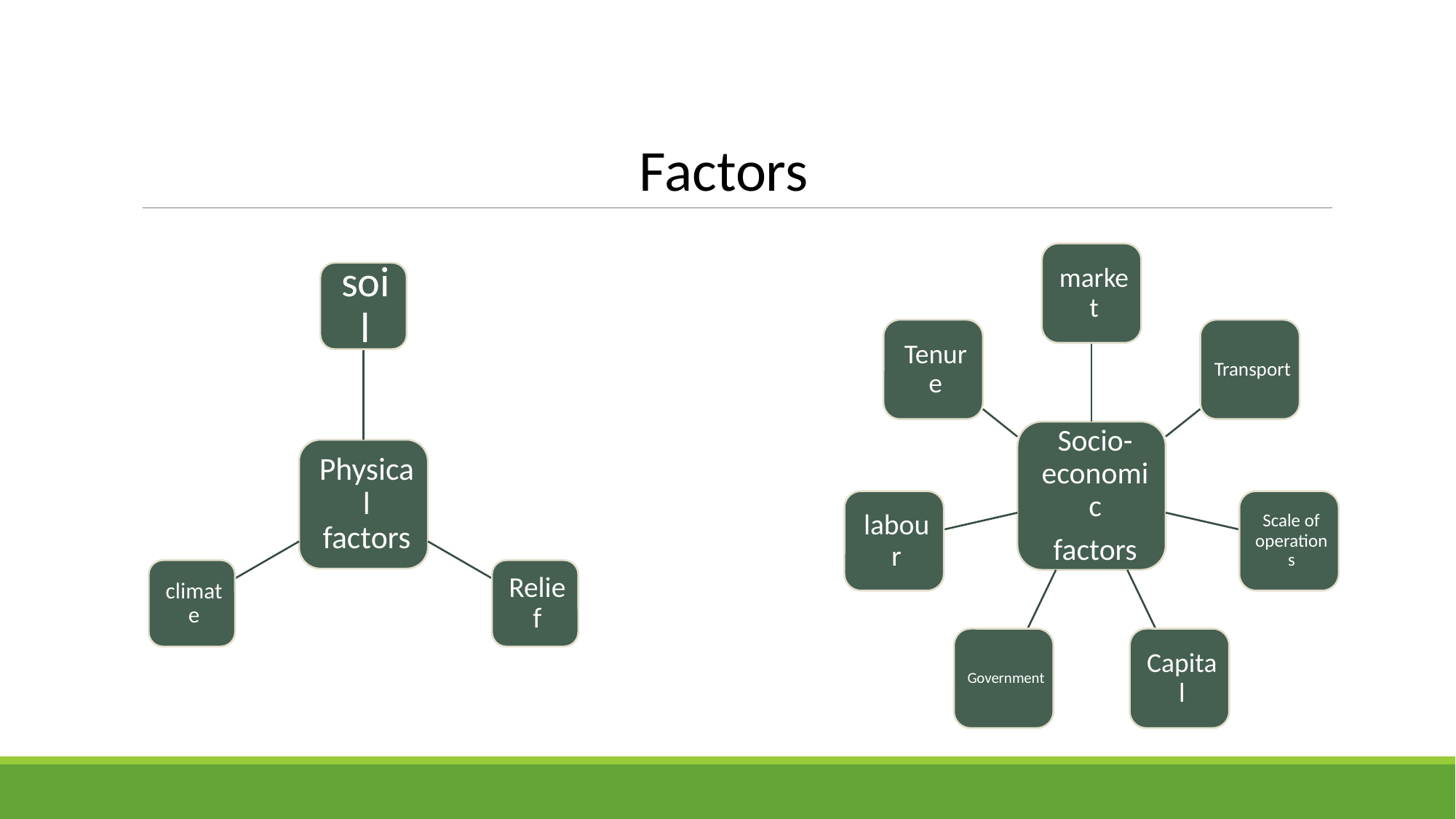

# Factors
Socio-economic
factors
market
Transport
Scale of operations
Capital
Government
labour
Tenure
Physical factors
soil
Relief
climate